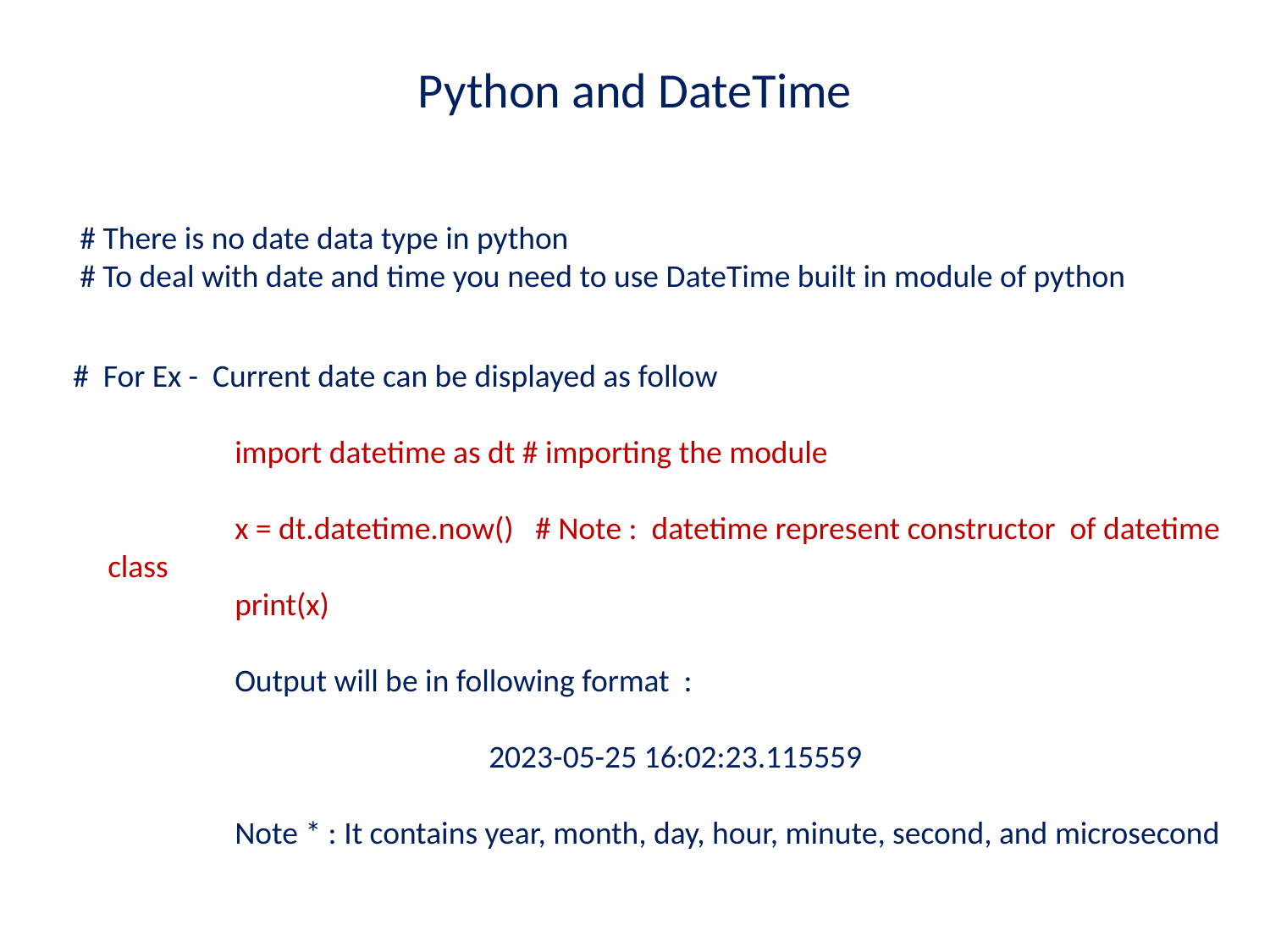

# Python and DateTime
# There is no date data type in python
# To deal with date and time you need to use DateTime built in module of python
    #  For Ex -  Current date can be displayed as follow

	import datetime as dt # importing the module
	x = dt.datetime.now()   # Note :  datetime represent constructor  of datetime class
	print(x)

	Output will be in following format  :

			2023-05-25 16:02:23.115559

	Note * : It contains year, month, day, hour, minute, second, and microsecond